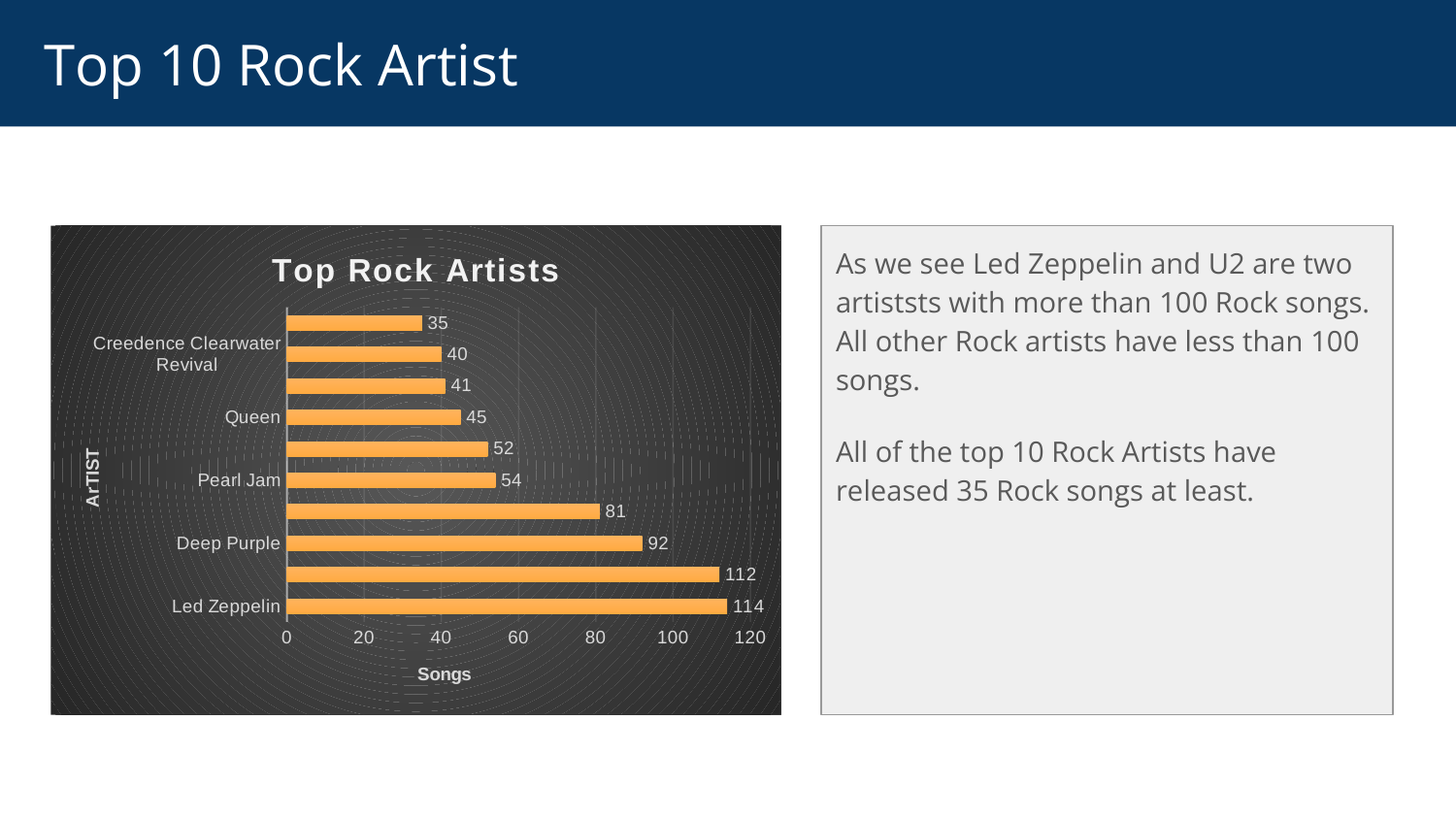

# Top 10 Rock Artist

### Chart: Top Rock Artists

| Category |  |
|---|---|
| Led Zeppelin | 114.0 |
| U2 | 112.0 |
| Deep Purple | 92.0 |
| Iron Maiden | 81.0 |
| Pearl Jam | 54.0 |
| Van Halen | 52.0 |
| Queen | 45.0 |
| The Rolling Stones | 41.0 |
| Creedence Clearwater Revival | 40.0 |
| Kiss | 35.0 |
<visualization>
As we see Led Zeppelin and U2 are two artiststs with more than 100 Rock songs. All other Rock artists have less than 100 songs.
All of the top 10 Rock Artists have released 35 Rock songs at least.